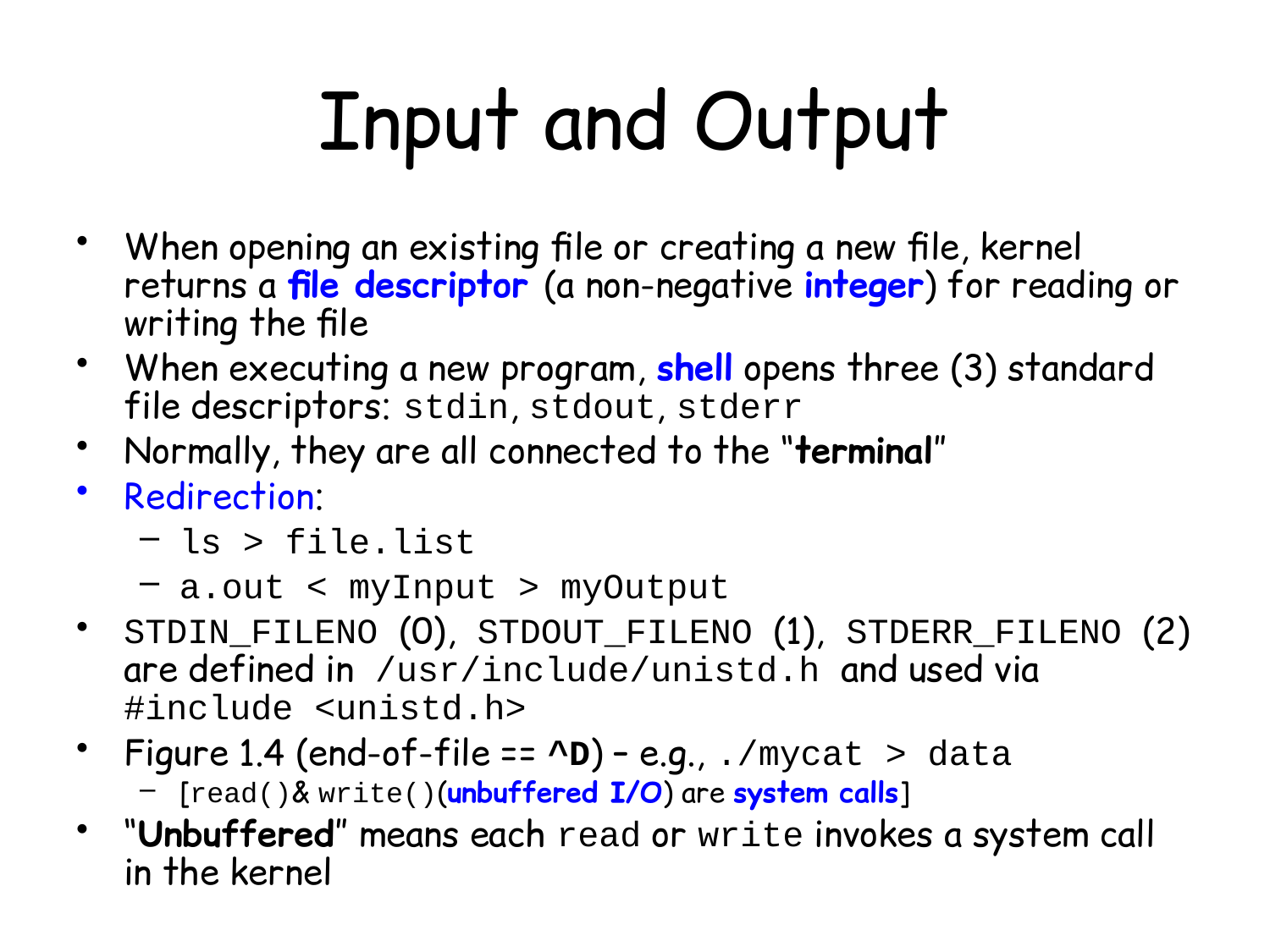

# Input and Output
When opening an existing ﬁle or creating a new ﬁle, kernel returns a ﬁle descriptor (a non-negative integer) for reading or writing the ﬁle
When executing a new program, shell opens three (3) standard file descriptors: stdin, stdout, stderr
Normally, they are all connected to the “terminal”
Redirection:
ls > file.list
a.out < myInput > myOutput
STDIN_FILENO (0), STDOUT_FILENO (1), STDERR_FILENO (2) are defined in /usr/include/unistd.h and used via #include <unistd.h>
Figure 1.4 (end-of-file == ^D) – e.g., ./mycat > data
[read()& write()(unbuffered I/O) are system calls]
“Unbuffered” means each read or write invokes a system call in the kernel